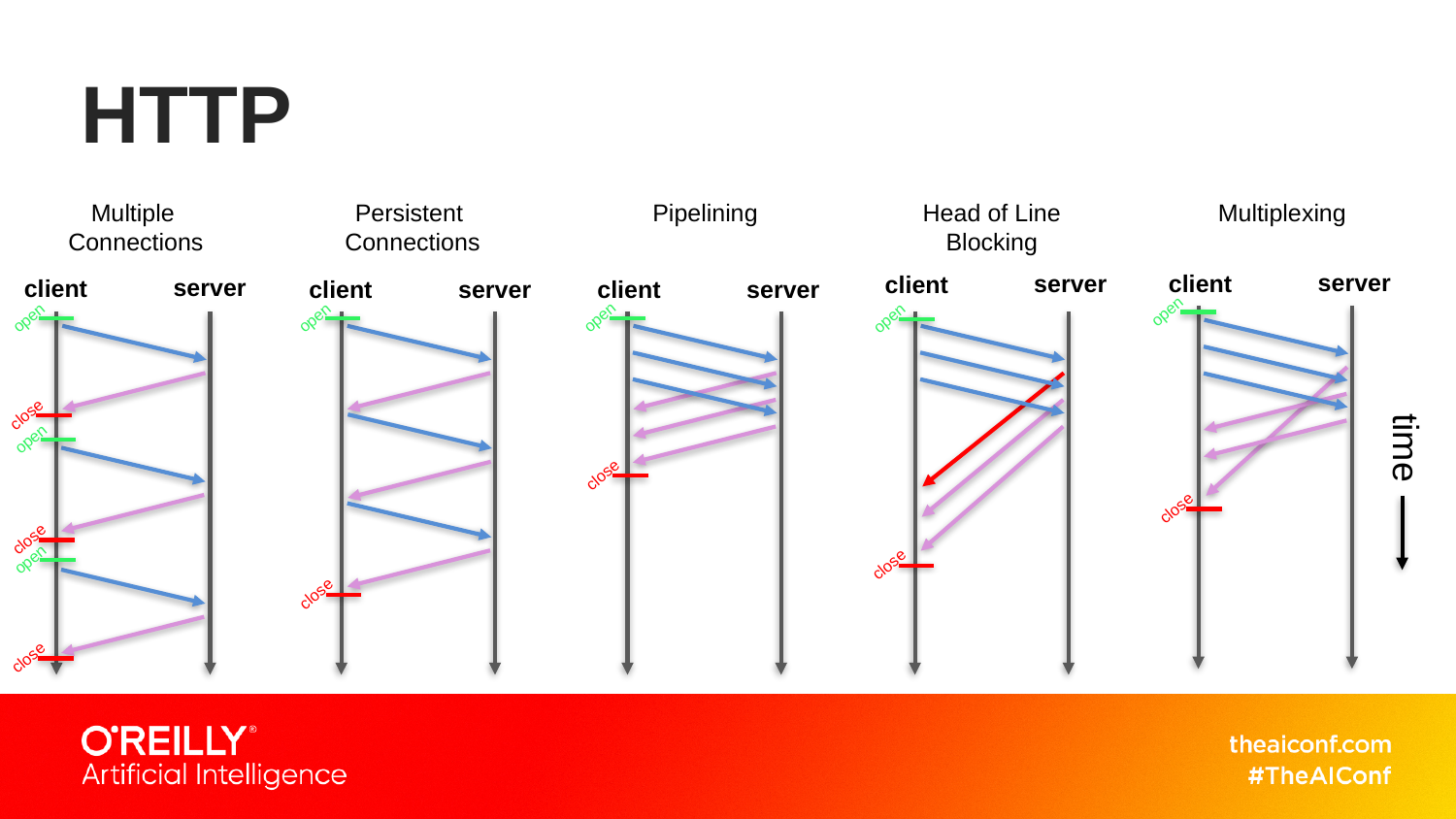

# HTTP
Multiple
Connections
Persistent
Connections
Pipelining
Head of Line
Blocking
Multiplexing
server
client
open
close
server
client
open
close
server
client
server
client
open
close
server
client
open
close
open
close
time
open
close
open
close